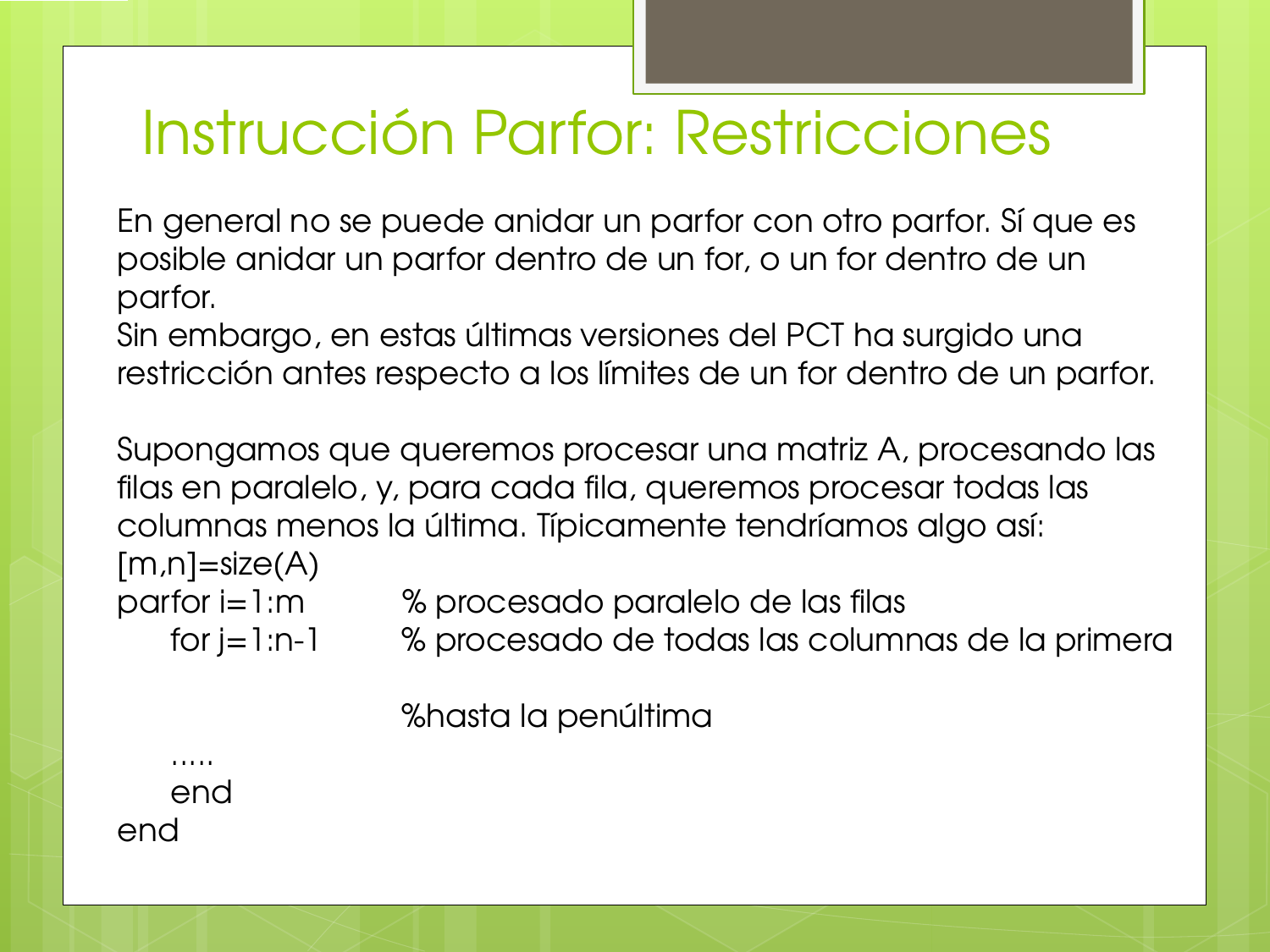

# Instrucción Parfor: Restricciones

En general no se puede anidar un parfor con otro parfor. Sí que es posible anidar un parfor dentro de un for, o un for dentro de un parfor.
Sin embargo, en estas últimas versiones del PCT ha surgido una restricción antes respecto a los límites de un for dentro de un parfor.

Supongamos que queremos procesar una matriz A, procesando las filas en paralelo, y, para cada fila, queremos procesar todas las columnas menos la última. Típicamente tendríamos algo así:
[m,n]=size(A)
parfor i=1:m           % procesado paralelo de las filas
      for j=1:n-1         % procesado de todas las columnas de la primera
                                %hasta la penúltima
      .....
      end
end